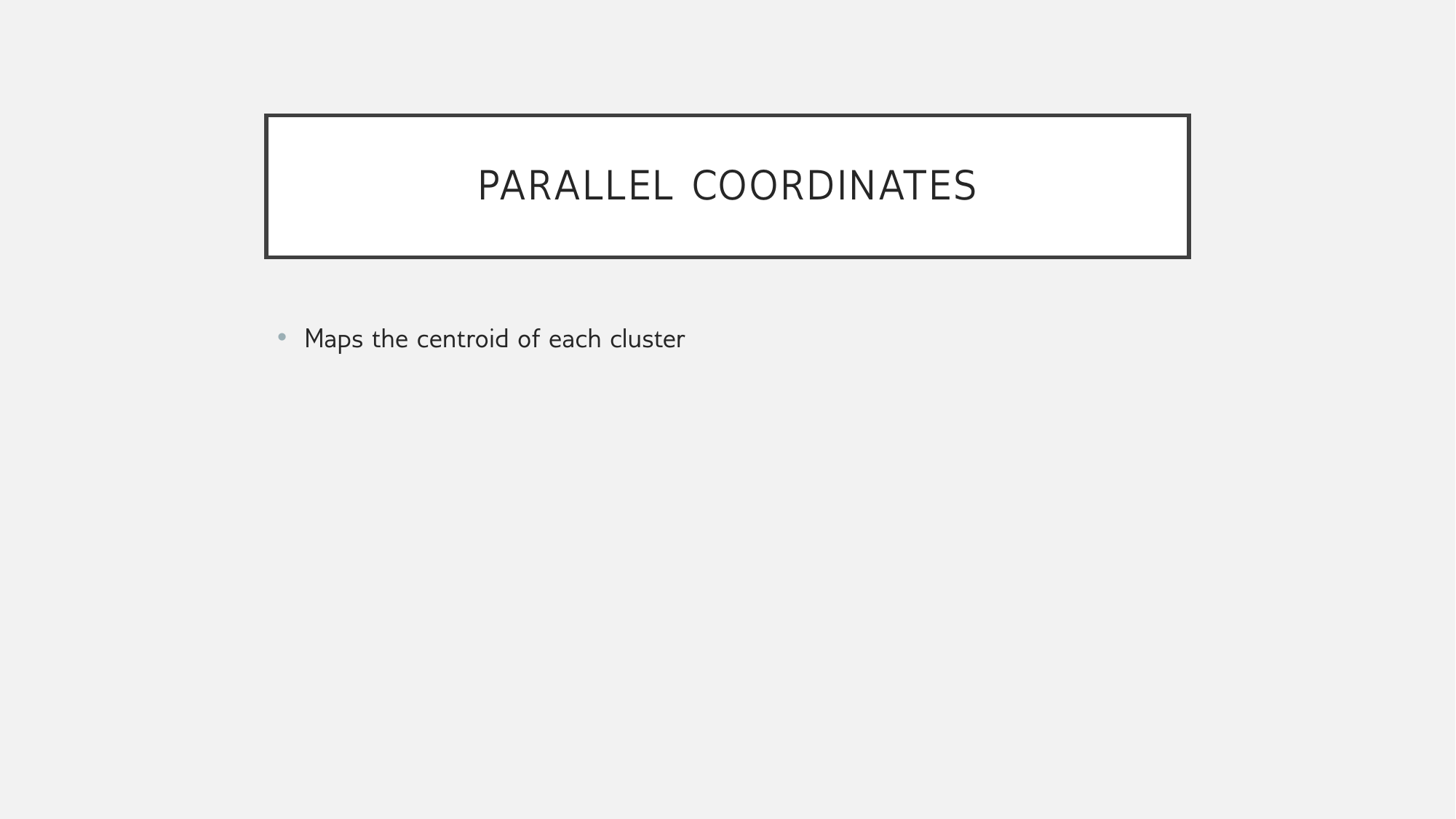

# Parallel Coordinates
Maps the centroid of each cluster